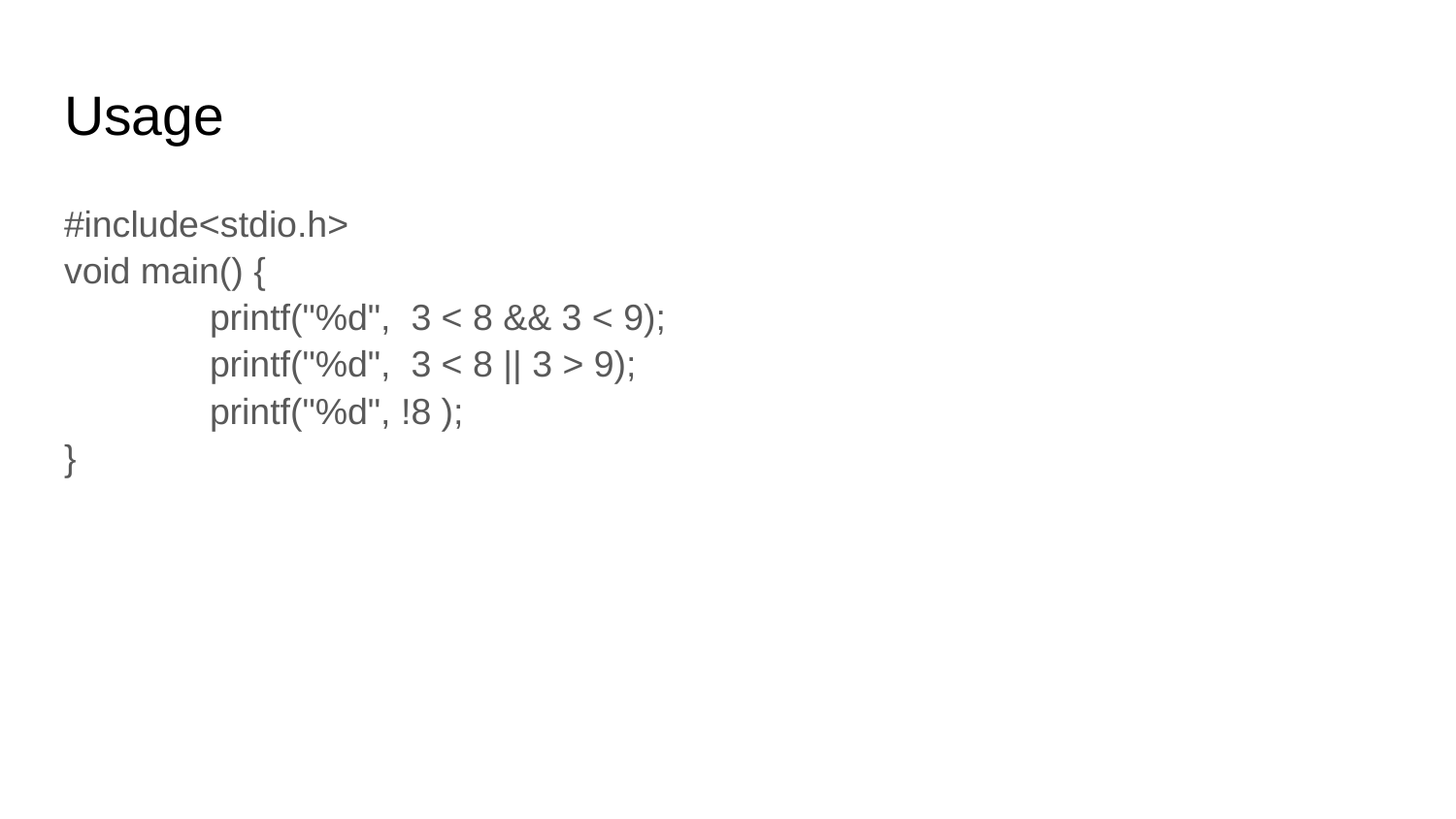

# Usage
#include<stdio.h>
void main() {
	printf("%d",  3 < 8 && 3 < 9);
	printf("%d",  3 < 8 || 3 > 9);
	printf("%d", !8 );
}